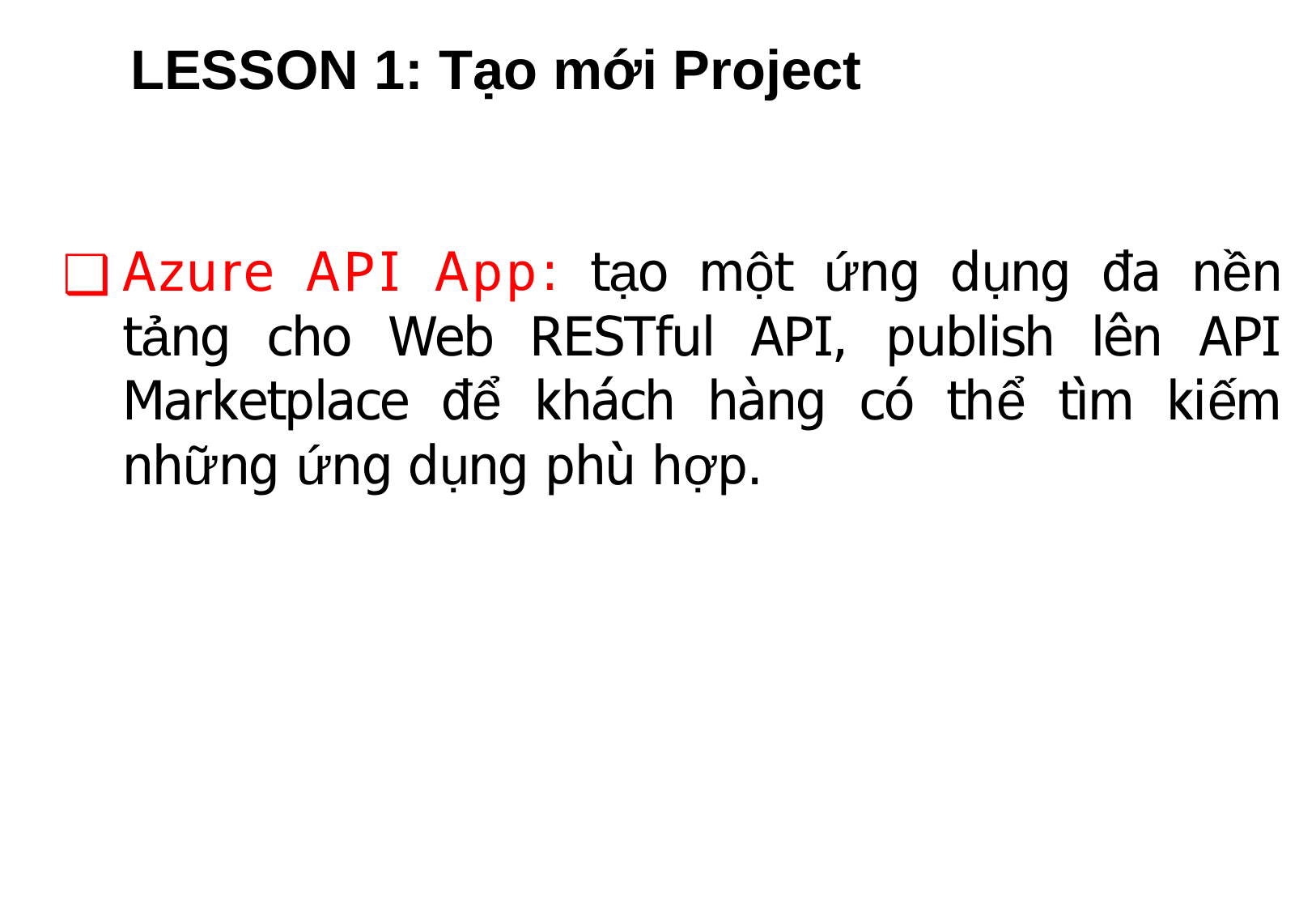

# LESSON 1: Tạo mới Project
Azure API App: tạo một ứng dụng đa nền tảng cho Web RESTful API, publish lên API Marketplace để khách hàng có thể tìm kiếm những ứng dụng phù hợp.